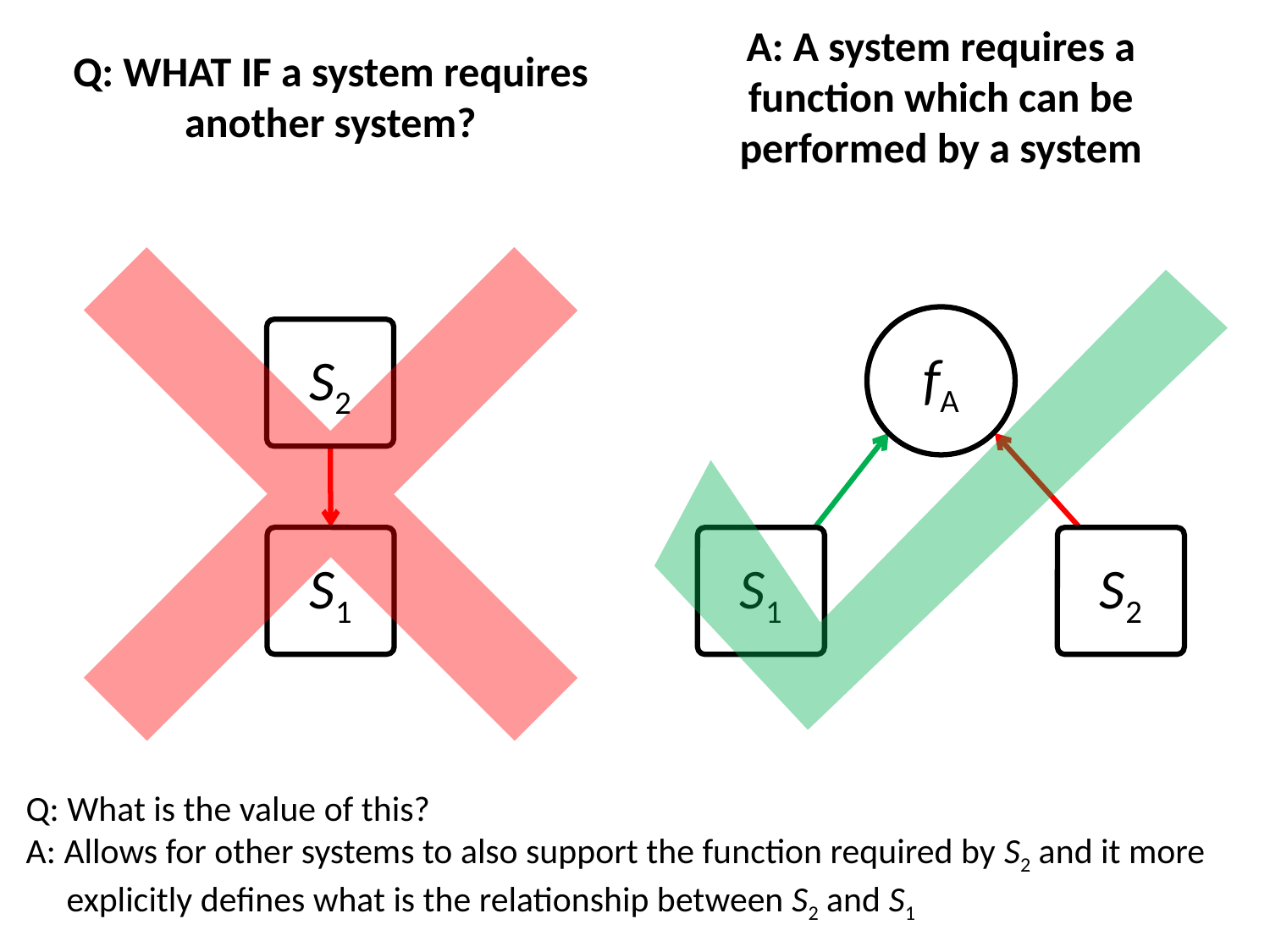

Q: WHAT IF a system requires another system?
A: A system requires a function which can be performed by a system

fA
S2
S1
S1
S2
Q: What is the value of this?
A: Allows for other systems to also support the function required by S2 and it more explicitly defines what is the relationship between S2 and S1